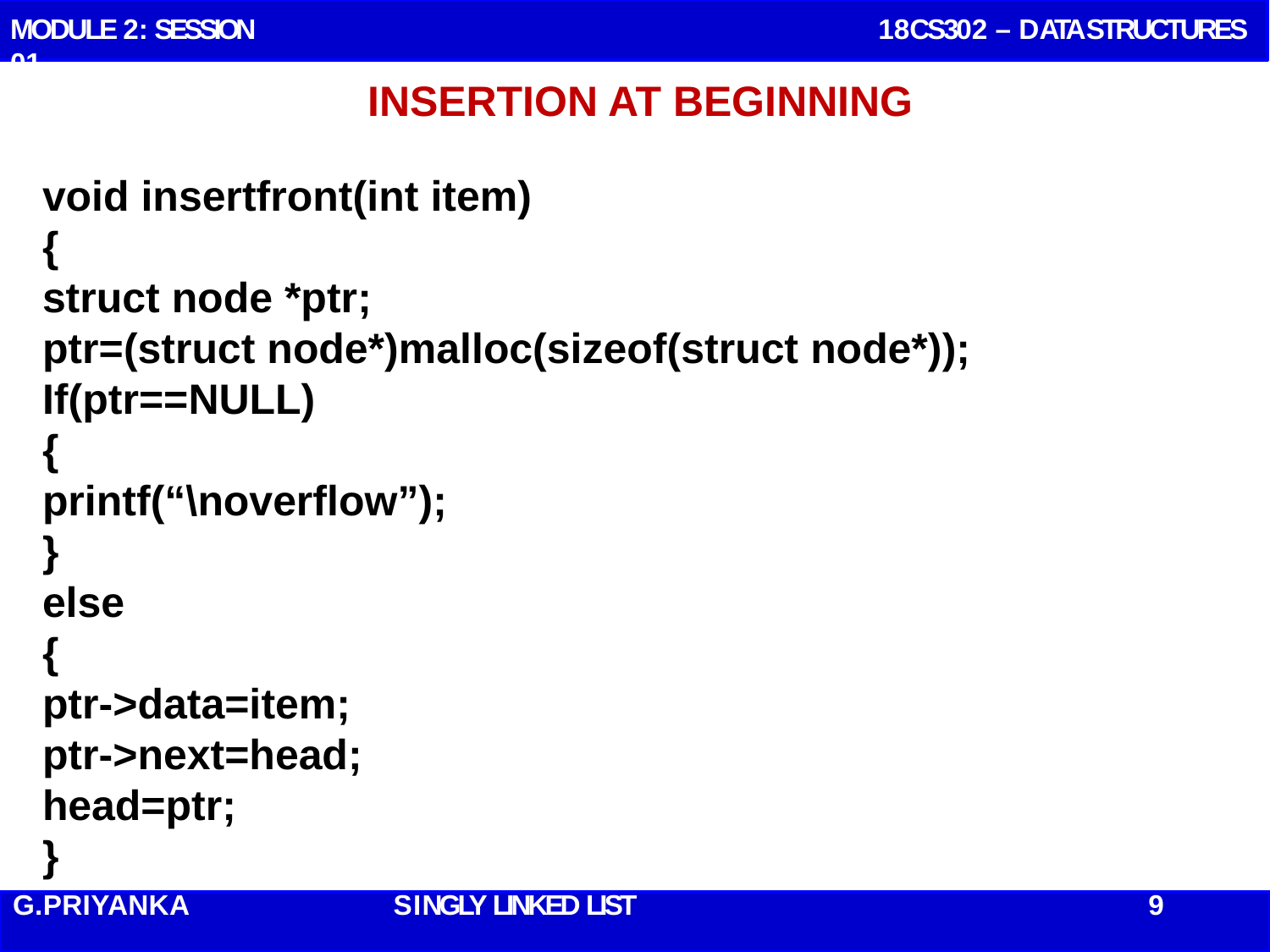

MODULE 2: SESSION 01
                                          18CS302 – DATA STRUCTURES
# INSERTION AT BEGINNING

void insertfront(int item)
{
struct node *ptr;
ptr=(struct node*)malloc(sizeof(struct node*));
If(ptr==NULL)
{
printf(“\noverflow”);
}
else
{
ptr->data=item;
ptr->next=head;
head=ptr;
}

G.PRIYANKA
S I NGLY  LINKED  LIST                                                                                                                  9